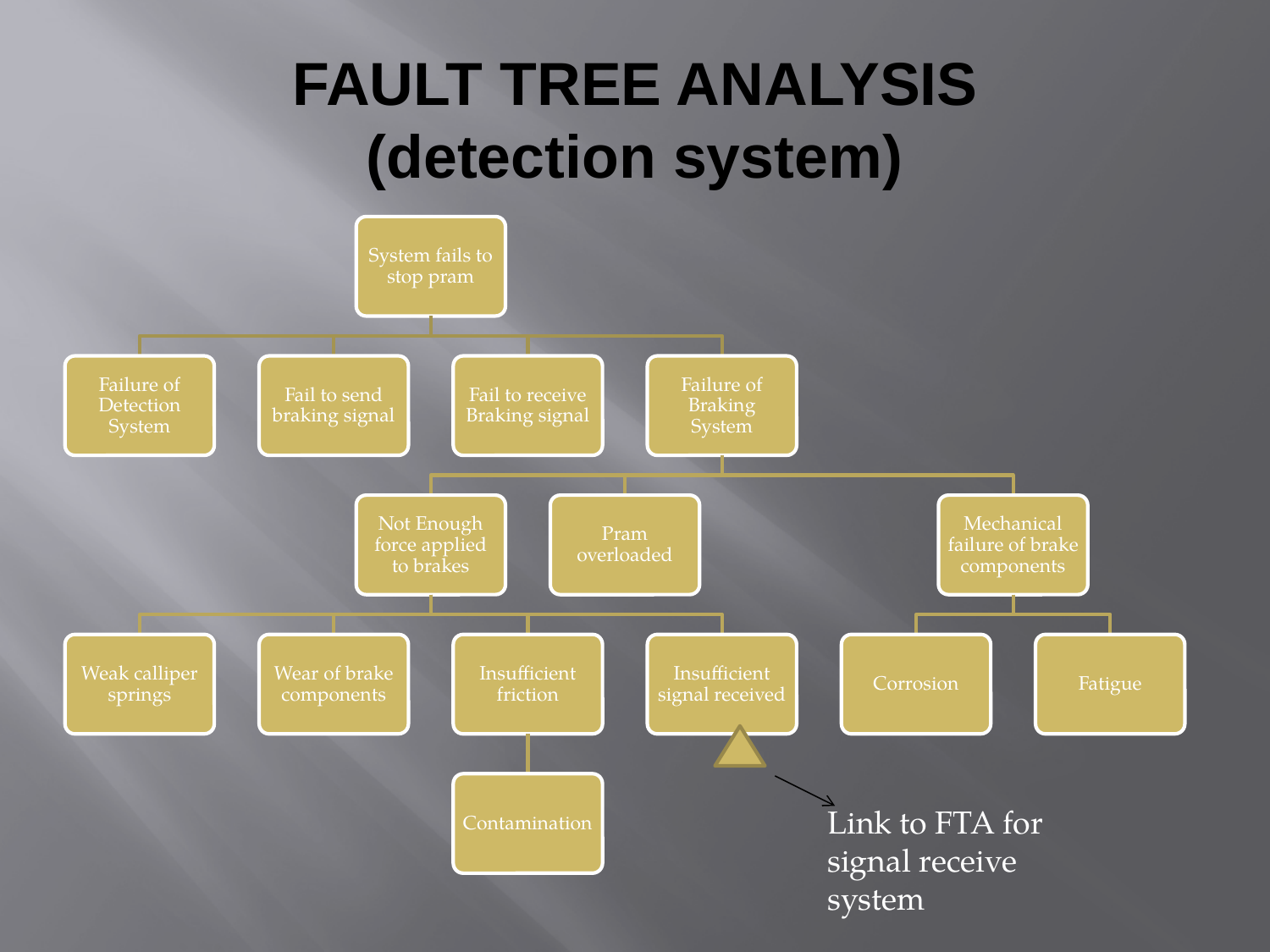

# FAULT TREE ANALYSIS (detection system)
System fails to stop pram
Failure of Detection System
Fail to send braking signal
Fail to receive Braking signal
Failure of Braking System
Not Enough force applied to brakes
Weak calliper springs
Wear of brake components
Insufficient friction
Contamination
Insufficient signal received
Pram overloaded
Mechanical failure of brake components
Corrosion
Fatigue

Link to FTA for signal receive system